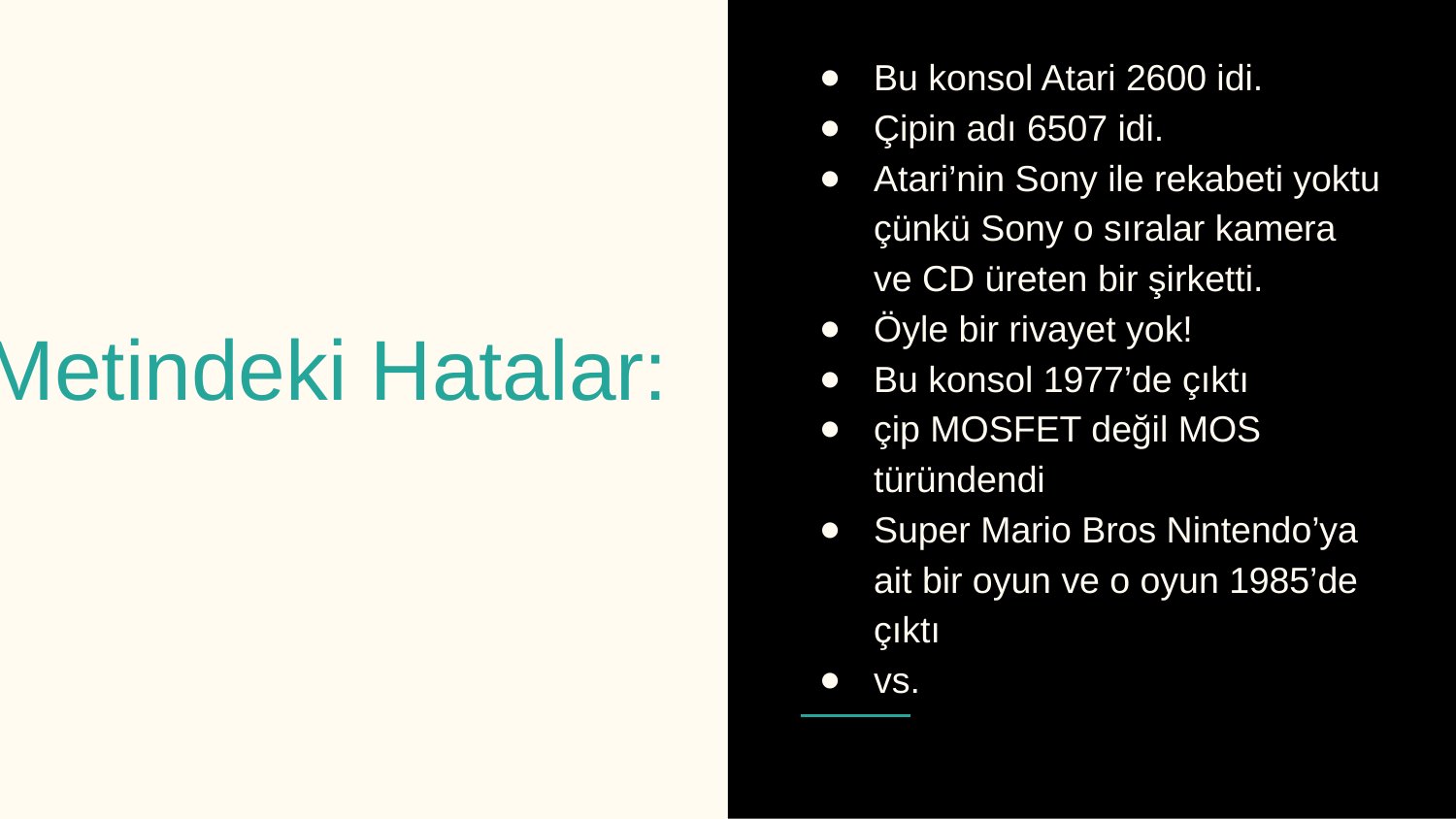

# Metindeki Hatalar:
Bu konsol Atari 2600 idi.
Çipin adı 6507 idi.
Atari’nin Sony ile rekabeti yoktu çünkü Sony o sıralar kamera ve CD üreten bir şirketti.
Öyle bir rivayet yok!
Bu konsol 1977’de çıktı
çip MOSFET değil MOS türündendi
Super Mario Bros Nintendo’ya ait bir oyun ve o oyun 1985’de çıktı
vs.